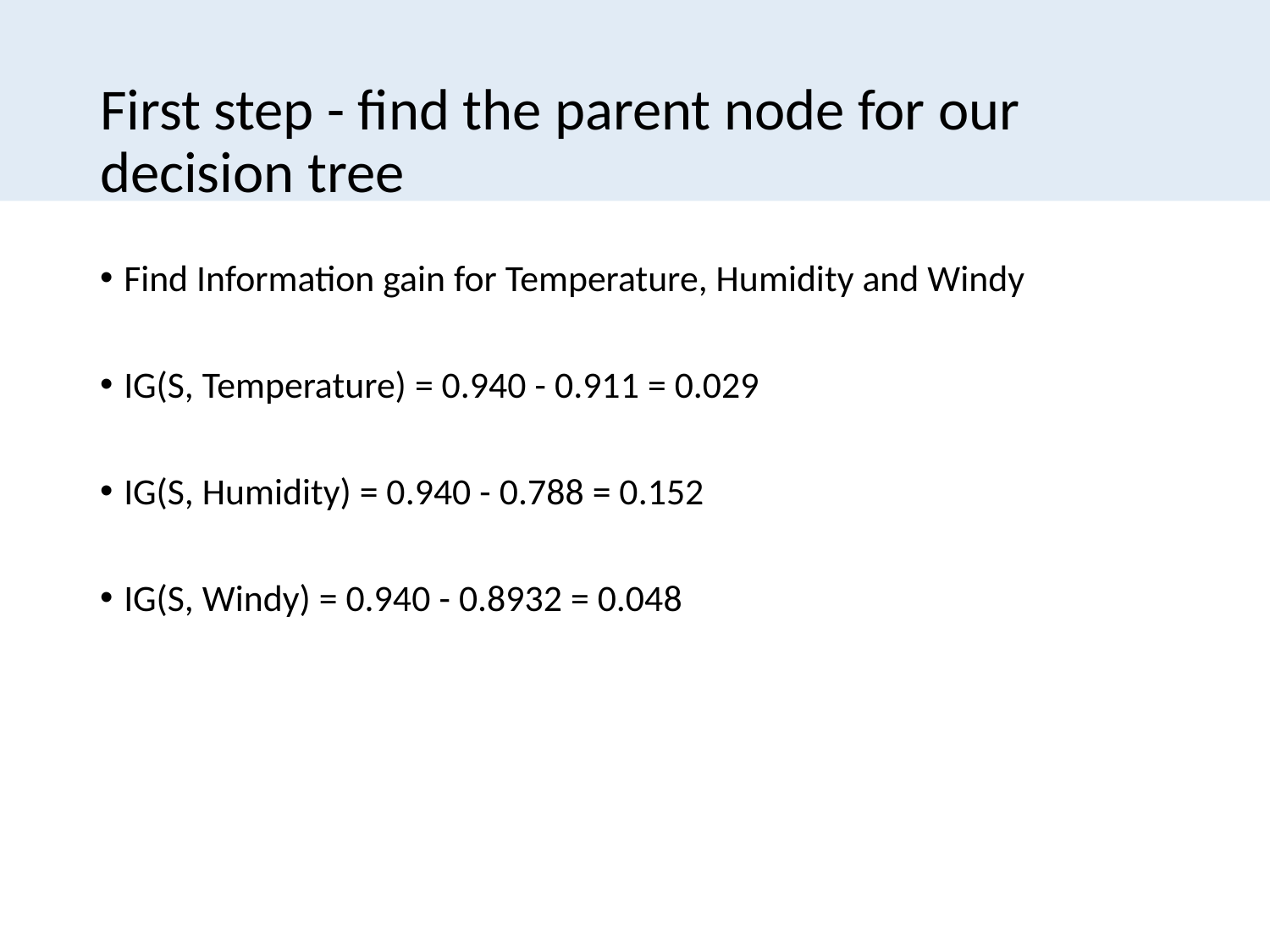

# First step - find the parent node for our decision tree
Find Information gain for Temperature, Humidity and Windy

IG(S, Temperature) = 0.940 - 0.911 = 0.029

IG(S, Humidity) = 0.940 - 0.788 = 0.152

IG(S, Windy) = 0.940 - 0.8932 = 0.048